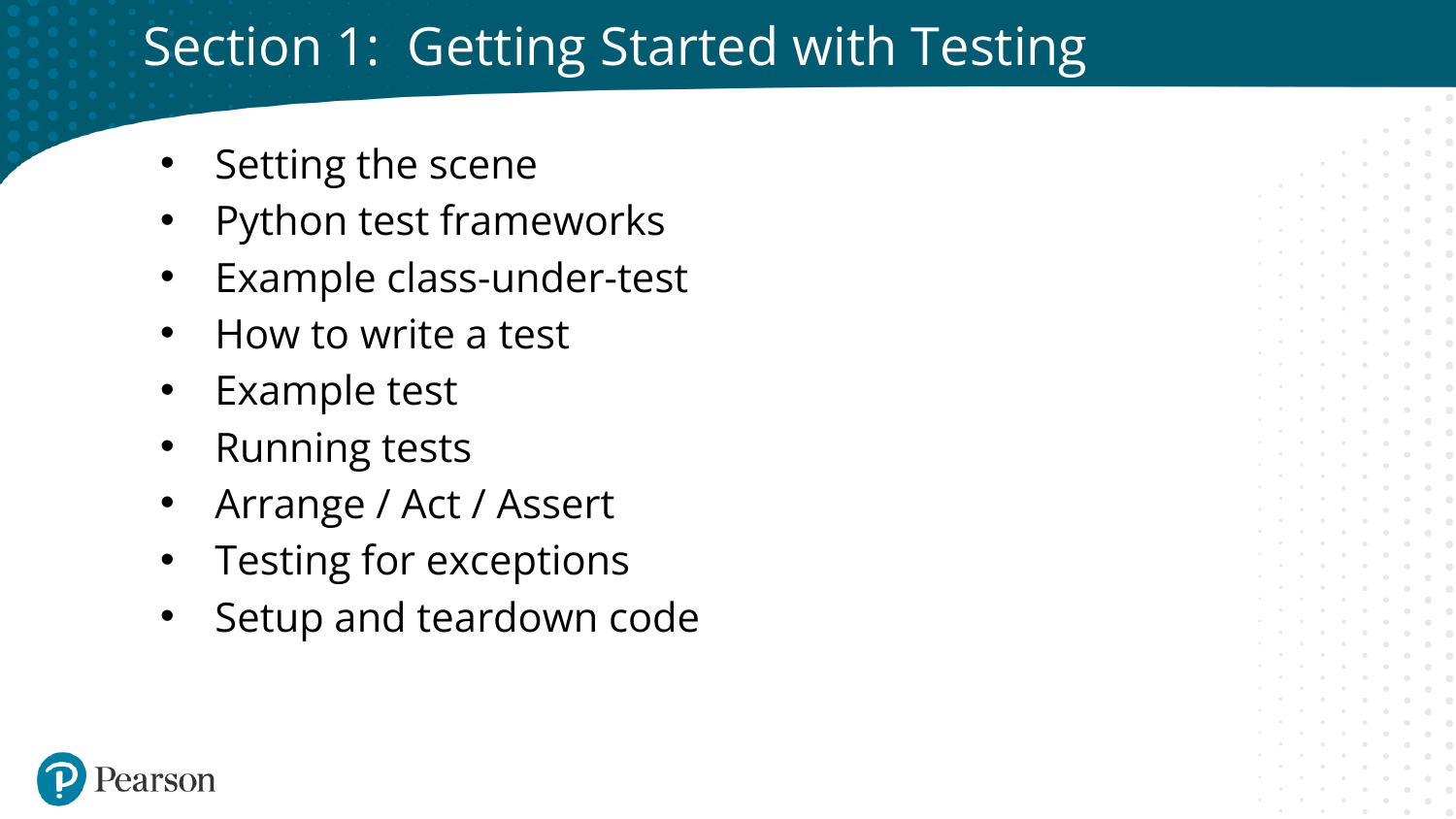

# Section 1:  Getting Started with Testing
Setting the scene
Python test frameworks
Example class-under-test
How to write a test
Example test
Running tests
Arrange / Act / Assert
Testing for exceptions
Setup and teardown code